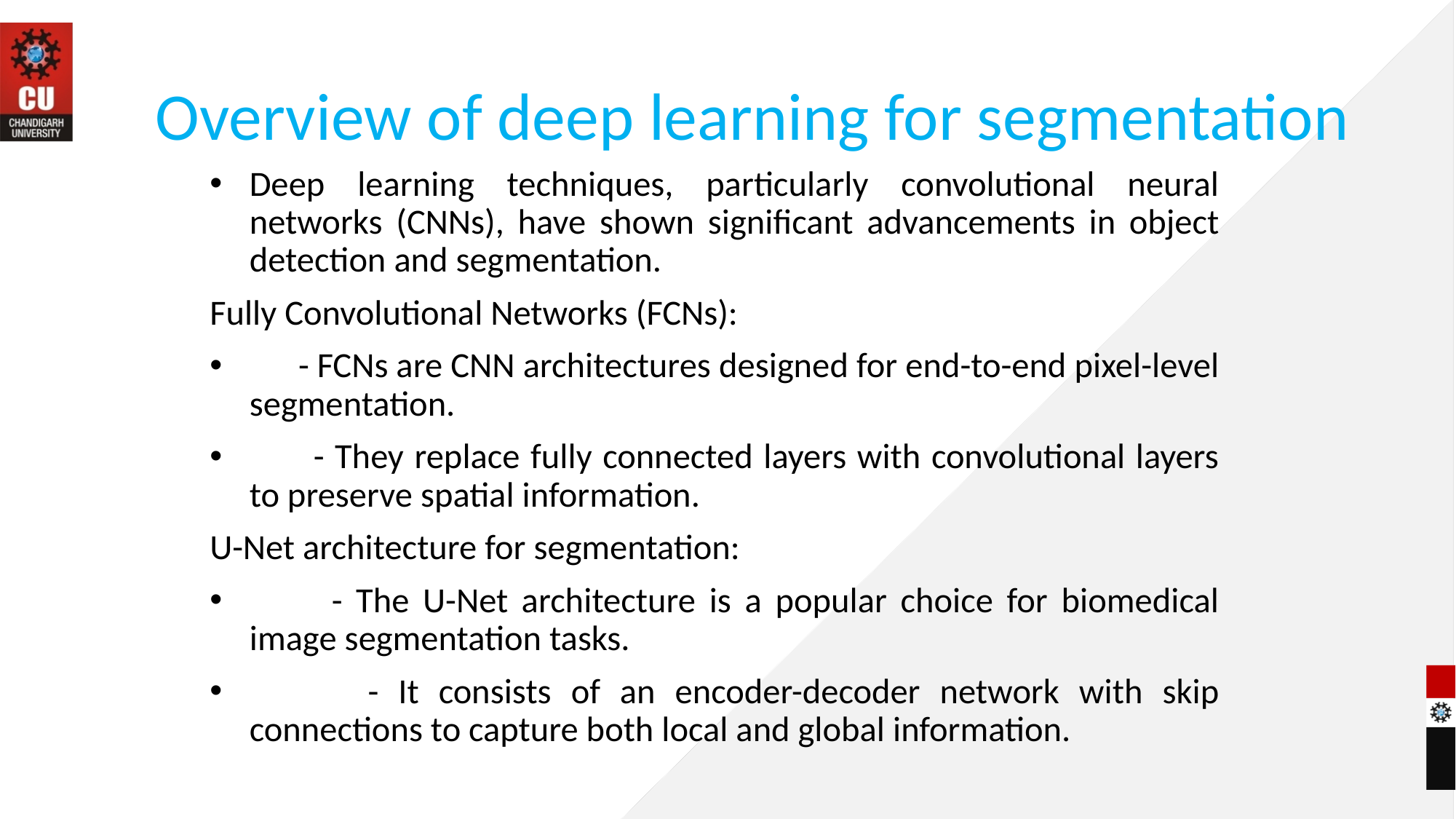

# Overview of deep learning for segmentation
Deep learning techniques, particularly convolutional neural networks (CNNs), have shown significant advancements in object detection and segmentation.
Fully Convolutional Networks (FCNs):
      - FCNs are CNN architectures designed for end-to-end pixel-level segmentation.
      - They replace fully connected layers with convolutional layers to preserve spatial information.
U-Net architecture for segmentation:
      - The U-Net architecture is a popular choice for biomedical image segmentation tasks.
      - It consists of an encoder-decoder network with skip connections to capture both local and global information.